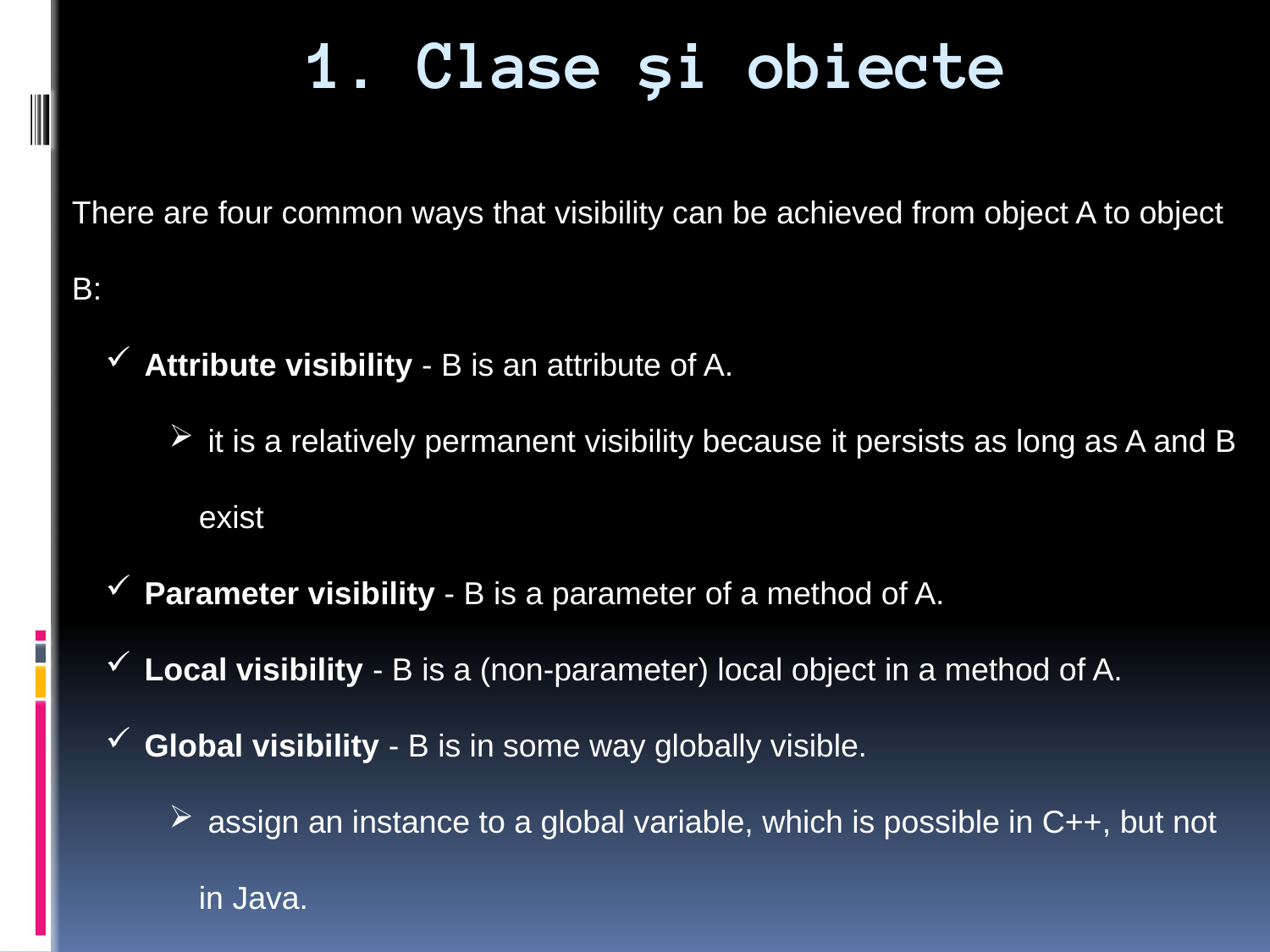

# 1. Clase şi obiecte
There are four common ways that visibility can be achieved from object A to object B:
 Attribute visibility - B is an attribute of A.
 it is a relatively permanent visibility because it persists as long as A and B exist
 Parameter visibility - B is a parameter of a method of A.
 Local visibility - B is a (non-parameter) local object in a method of A.
 Global visibility - B is in some way globally visible.
 assign an instance to a global variable, which is possible in C++, but not in Java.